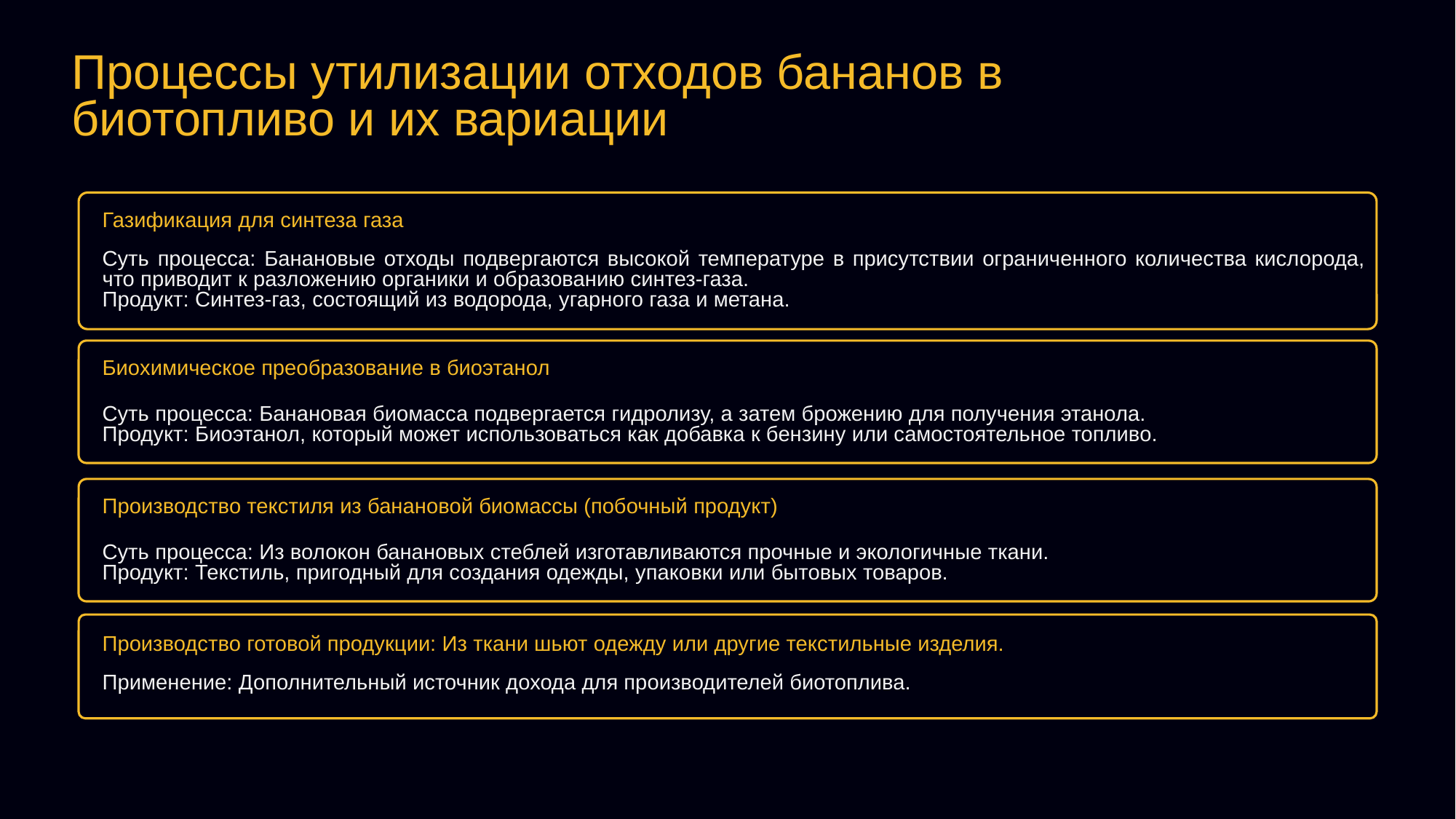

Процессы утилизации отходов бананов в биотопливо и их вариации

Газификация для синтеза газа
Суть процесса: Банановые отходы подвергаются высокой температуре в присутствии ограниченного количества кислорода, что приводит к разложению органики и образованию синтез-газа.
Продукт: Синтез-газ, состоящий из водорода, угарного газа и метана.

Биохимическое преобразование в биоэтанол
Суть процесса: Банановая биомасса подвергается гидролизу, а затем брожению для получения этанола.
Продукт: Биоэтанол, который может использоваться как добавка к бензину или самостоятельное топливо.

Производство текстиля из банановой биомассы (побочный продукт)
Суть процесса: Из волокон банановых стеблей изготавливаются прочные и экологичные ткани.
Продукт: Текстиль, пригодный для создания одежды, упаковки или бытовых товаров.

Производство готовой продукции: Из ткани шьют одежду или другие текстильные изделия.
Применение: Дополнительный источник дохода для производителей биотоплива.